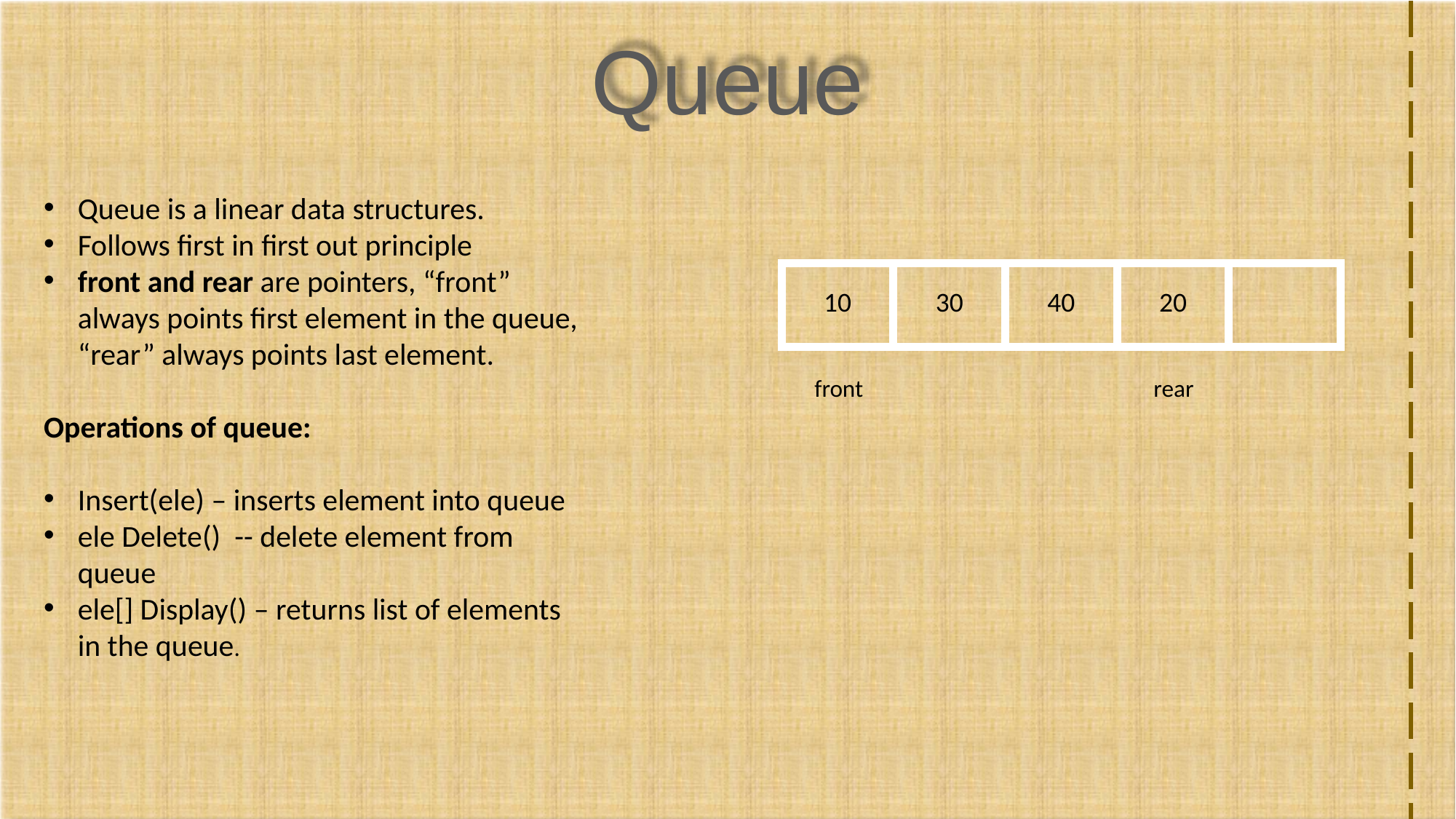

Queue
Queue is a linear data structures.
Follows first in first out principle
front and rear are pointers, “front” always points first element in the queue, “rear” always points last element.

Operations of queue:

Insert(ele) – inserts element into queue
ele Delete()  -- delete element from queue
ele[] Display() – returns list of elements in the queue.
| 10 | 30 | 40 | 20 |  |
| --- | --- | --- | --- | --- |
front
rear